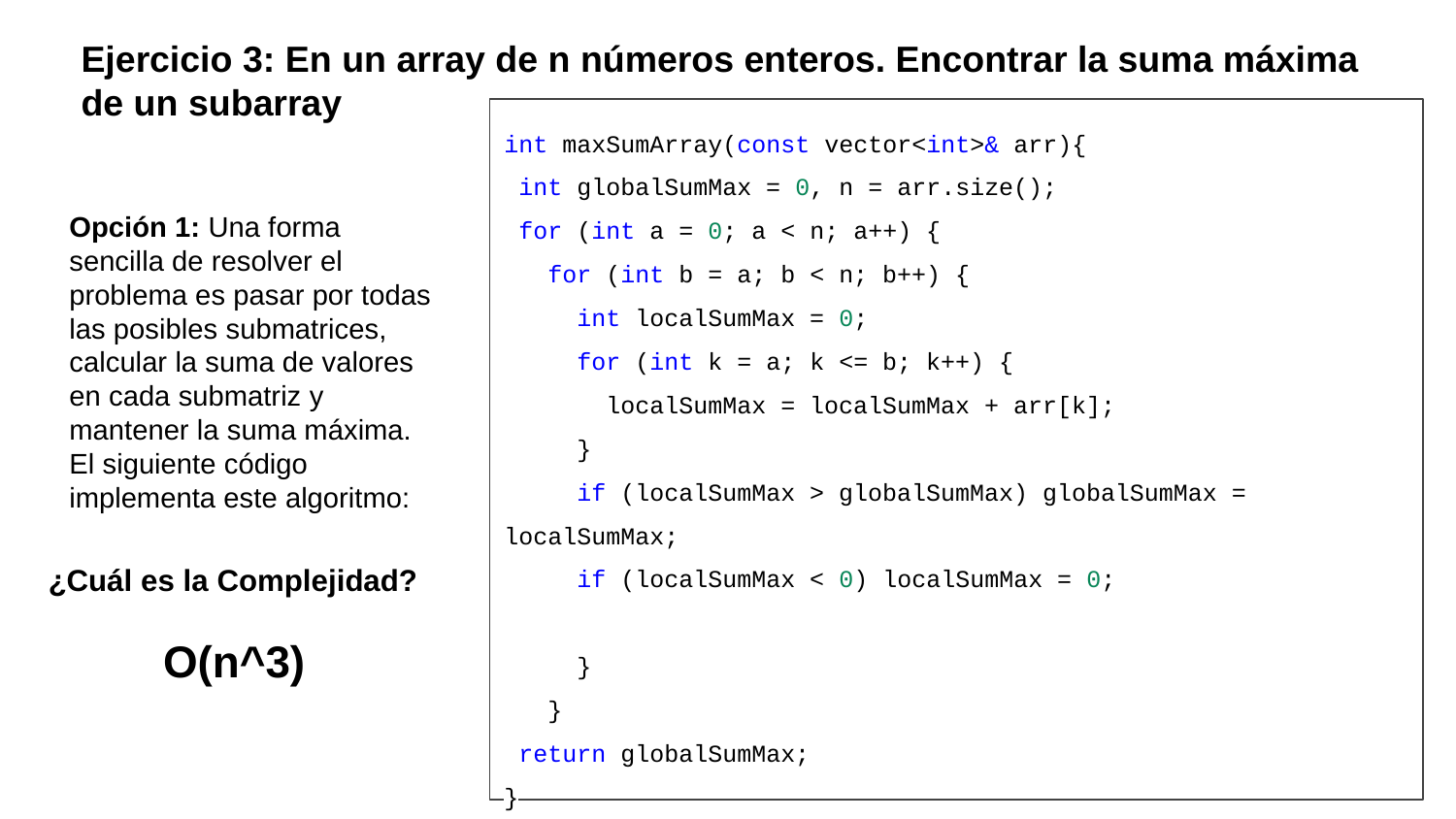

Ejercicio 3: En un array de n números enteros. Encontrar la suma máxima de un subarray

int maxSumArray(const vector<int>& arr){
 int globalSumMax = 0, n = arr.size();
 for (int a = 0; a < n; a++) {
   for (int b = a; b < n; b++) {
     int localSumMax = 0;
     for (int k = a; k <= b; k++) {
       localSumMax = localSumMax + arr[k];
     }
     if (localSumMax > globalSumMax) globalSumMax = localSumMax;
     if (localSumMax < 0) localSumMax = 0;

     }
   }
 return globalSumMax;
}

Opción 1: Una forma sencilla de resolver el problema es pasar por todas las posibles submatrices, calcular la suma de valores en cada submatriz y mantener la suma máxima. El siguiente código implementa este algoritmo:
¿Cuál es la Complejidad?
O(n^3)